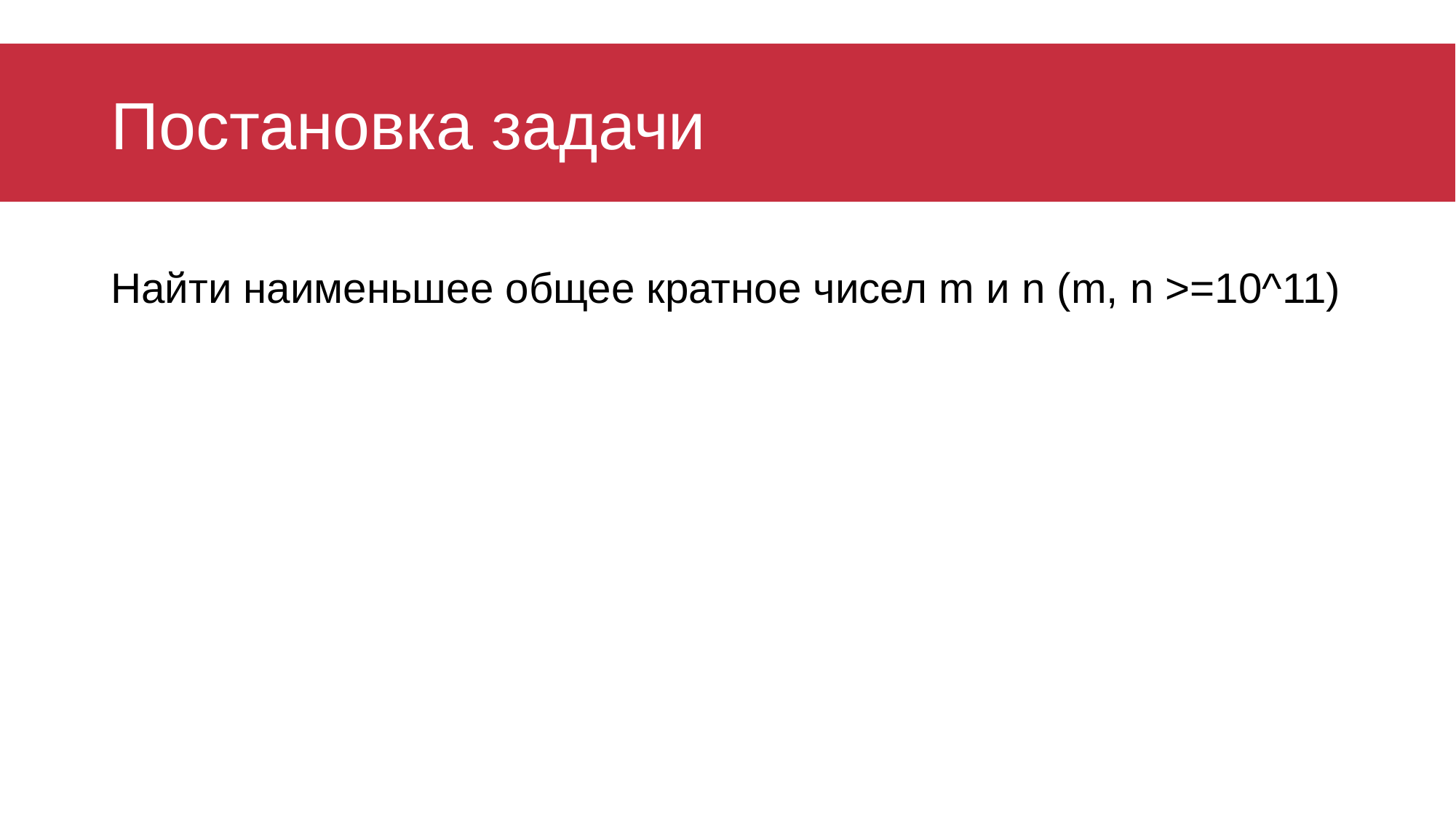

# Постановка задачи
Найти наименьшее общее кратное чисел m и n (m, n >=10^11)